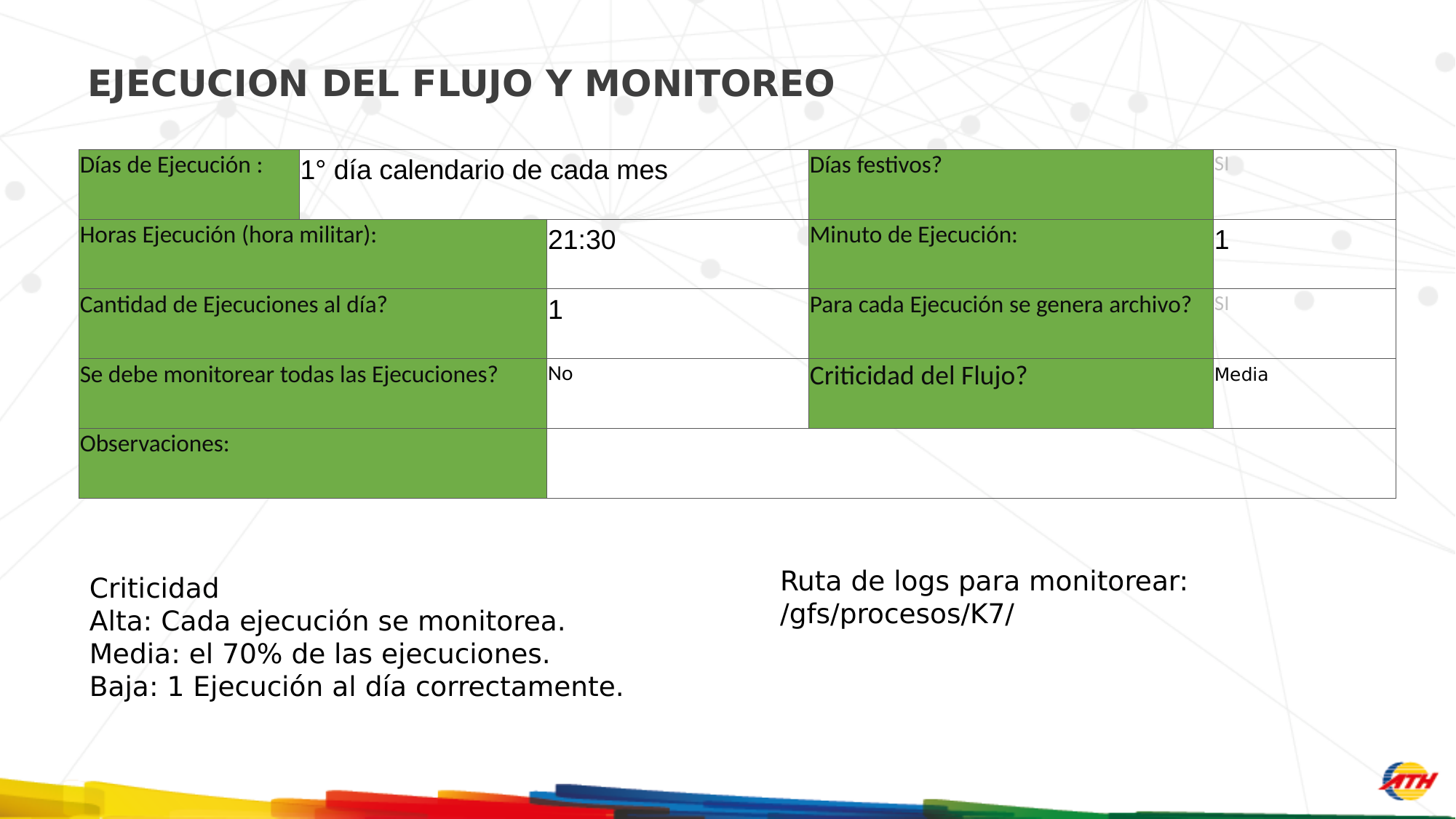

EJECUCION DEL FLUJO Y MONITOREO
| Días de Ejecución : | 1° día calendario de cada mes |  | Días festivos? | SI |
| --- | --- | --- | --- | --- |
| Horas Ejecución (hora militar): |  | 21:30 | Minuto de Ejecución: | 1 |
| Cantidad de Ejecuciones al día? |  | 1 | Para cada Ejecución se genera archivo? | SI |
| Se debe monitorear todas las Ejecuciones? |  | No | Criticidad del Flujo? | Media |
| Observaciones: |  |  |  |  |
Ruta de logs para monitorear:
/gfs/procesos/K7/
Criticidad
Alta: Cada ejecución se monitorea.
Media: el 70% de las ejecuciones.
Baja: 1 Ejecución al día correctamente.